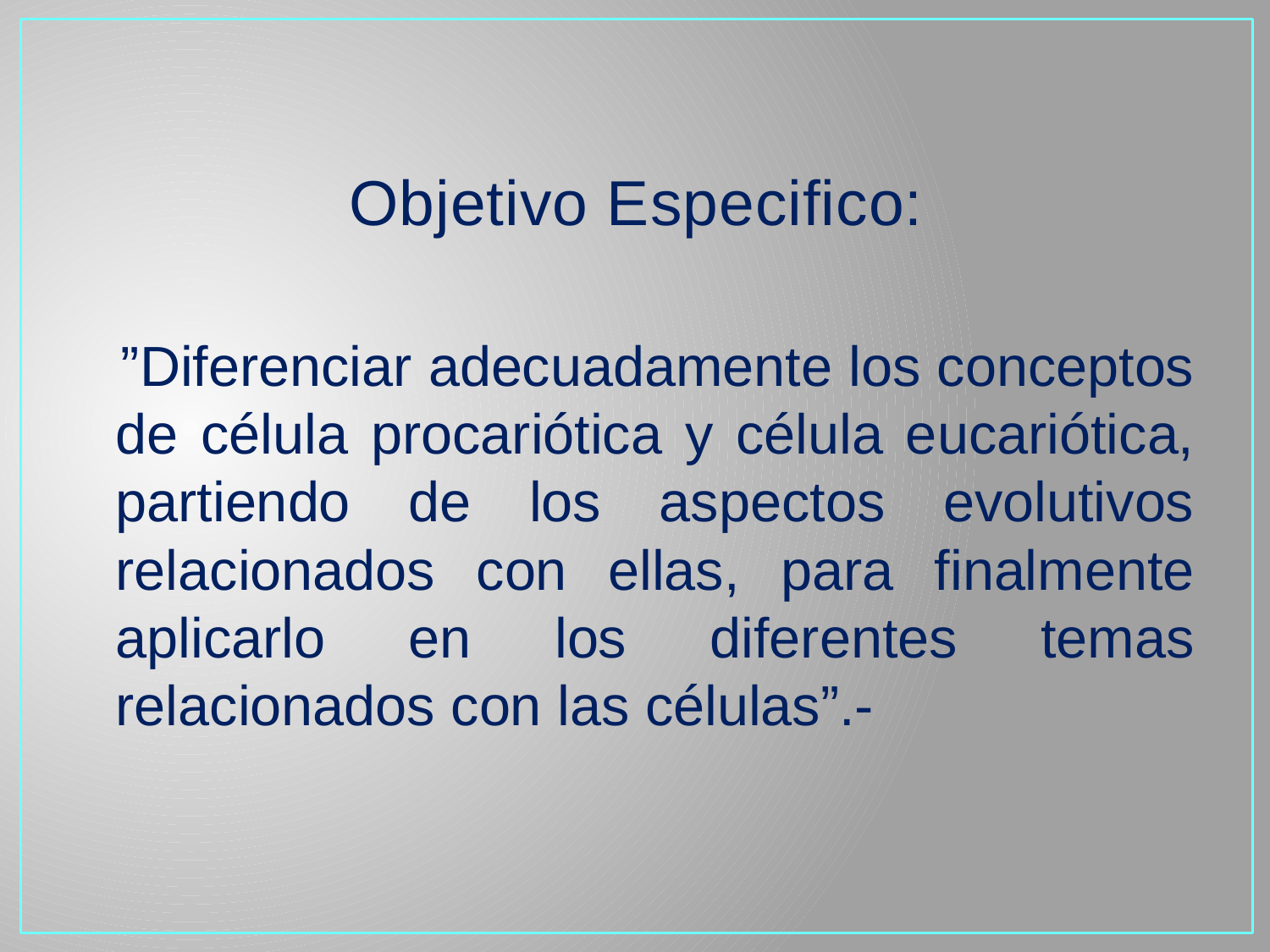

# Objetivo Especifico:
   ”Diferenciar adecuadamente los conceptos de célula procariótica y célula eucariótica, partiendo de los aspectos evolutivos relacionados con ellas, para finalmente aplicarlo en los diferentes temas relacionados con las células”.-